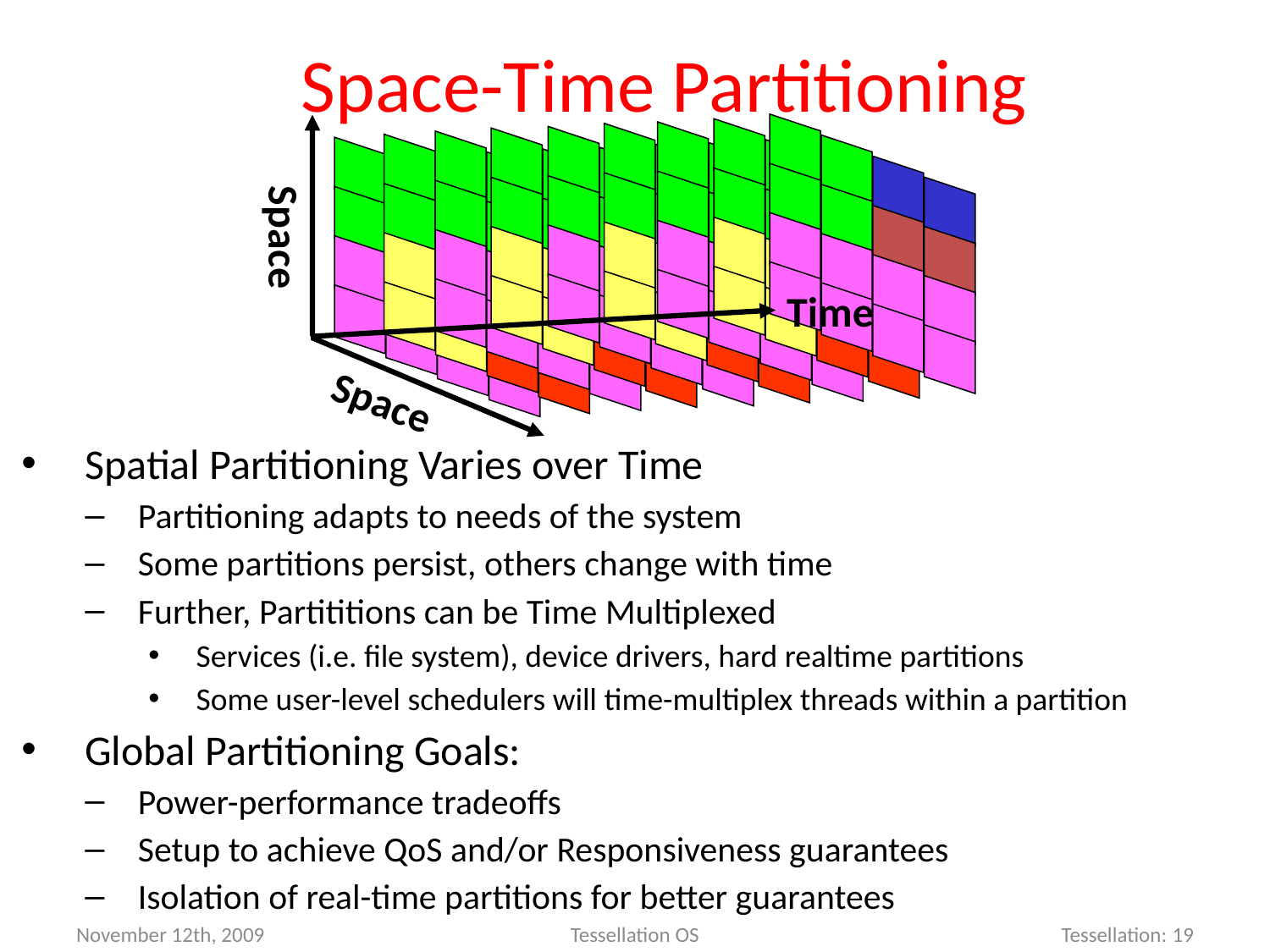

# Space-Time Partitioning

Space
Time

Space
Spatial Partitioning Varies over Time
Partitioning adapts to needs of the system
Some partitions persist, others change with time
Further, Partititions can be Time Multiplexed
Services (i.e. file system), device drivers, hard realtime partitions
Some user-level schedulers will time-multiplex threads within a partition
Global Partitioning Goals:
Power-performance tradeoffs
Setup to achieve QoS and/or Responsiveness guarantees
Isolation of real-time partitions for better guarantees
Tessellation OS
Tessellation: 19
November 12th, 2009